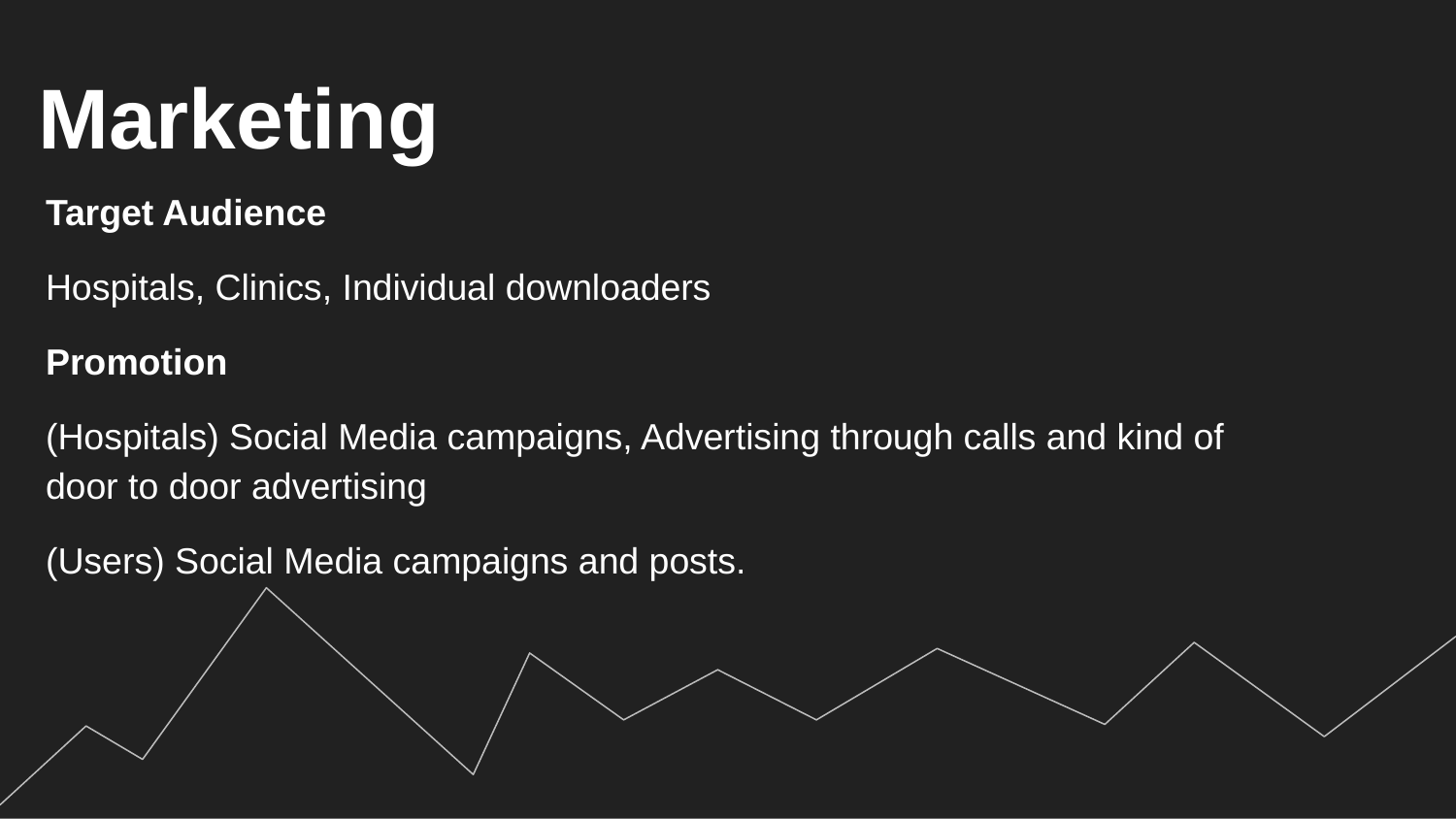

# Marketing
Target Audience
Hospitals, Clinics, Individual downloaders
Promotion
(Hospitals) Social Media campaigns, Advertising through calls and kind of door to door advertising
(Users) Social Media campaigns and posts.